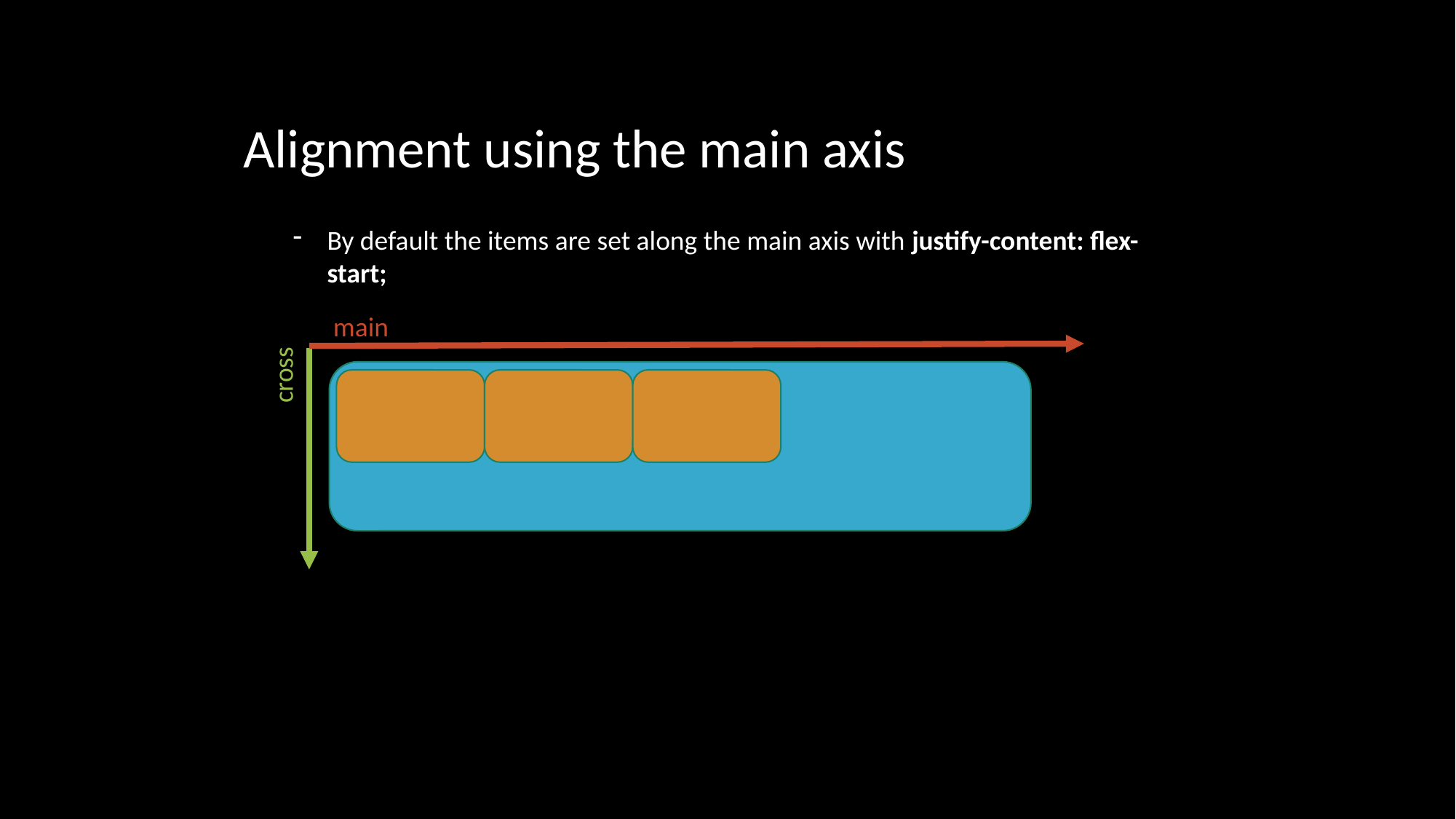

Alignment using the main axis
By default the items are set along the main axis with justify-content: flex-start;
main
cross